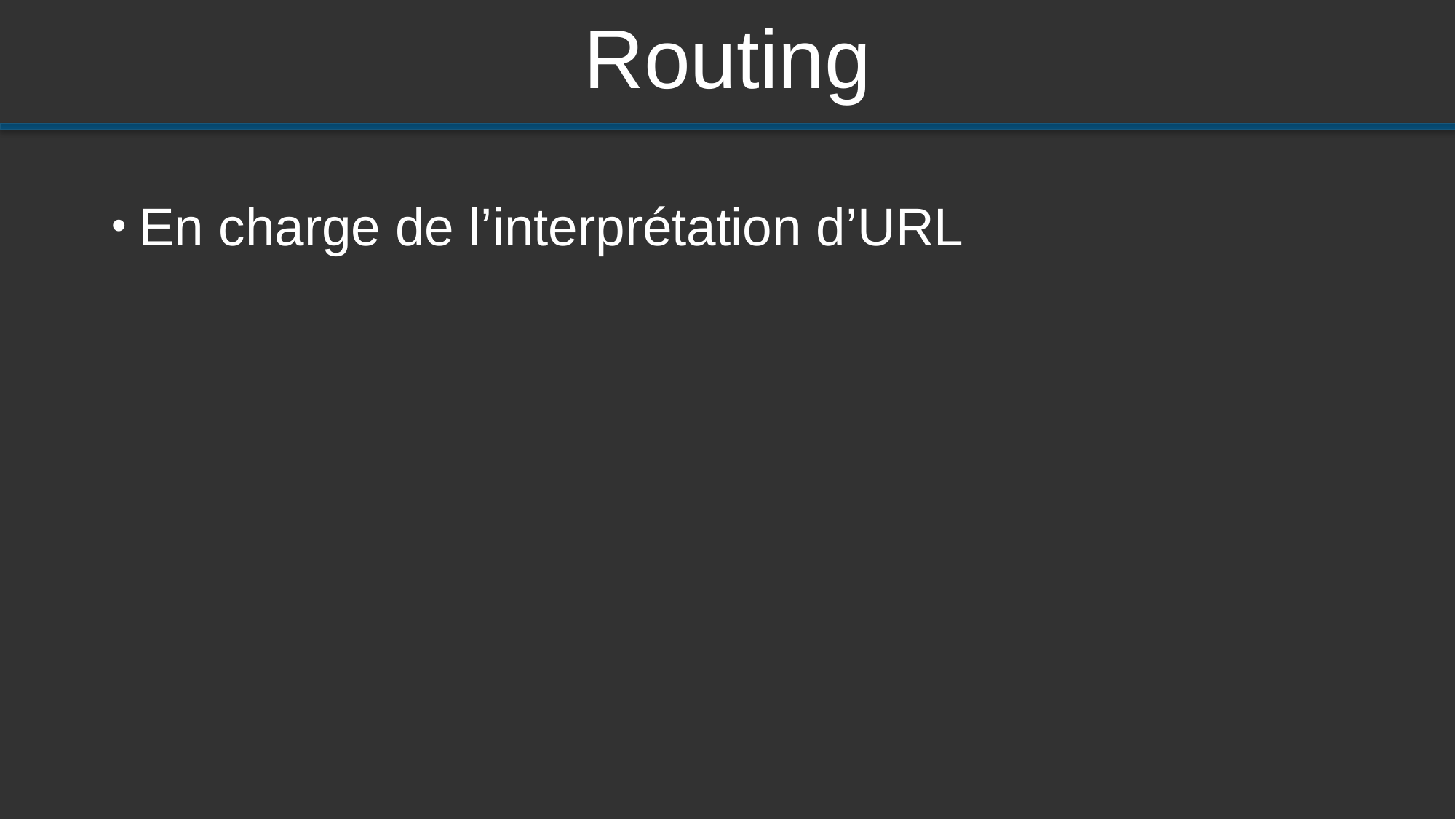

# Routing

En charge de l’interprétation d’URL